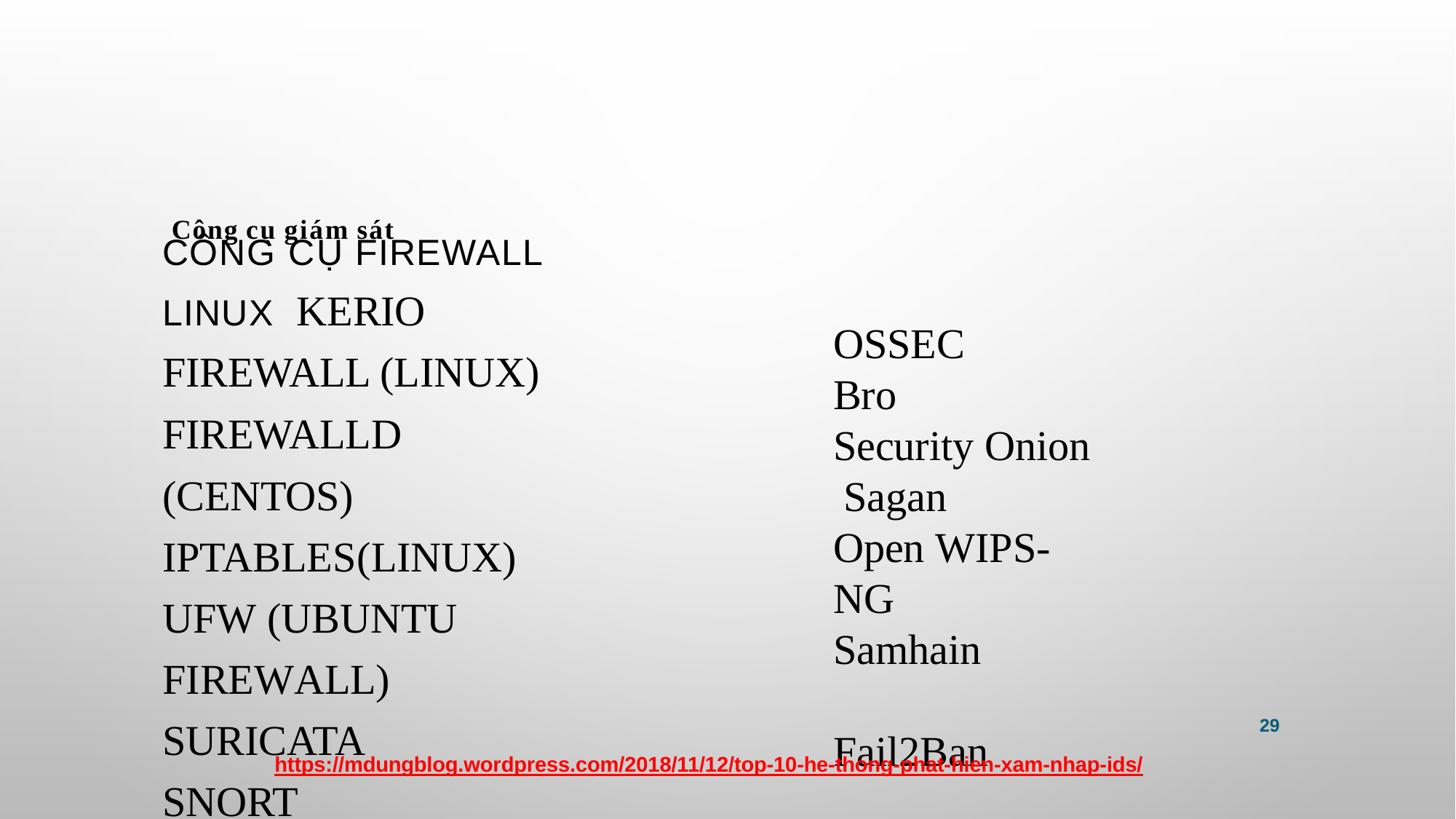

Công cụ giám sát
# Công cụ Firewall Linux  Kerio Firewall (Linux)  FirewallD	(Centos)  IPtables	(Linux)
UFW (Ubuntu	Firewall)  Suricata
Snort
OSSEC
Bro
Security Onion  Sagan
Open WIPS-NG
Samhain  Fail2Ban
29
https://mdungblog.wordpress.com/2018/11/12/top-10-he-thong-phat-hien-xam-nhap-ids/